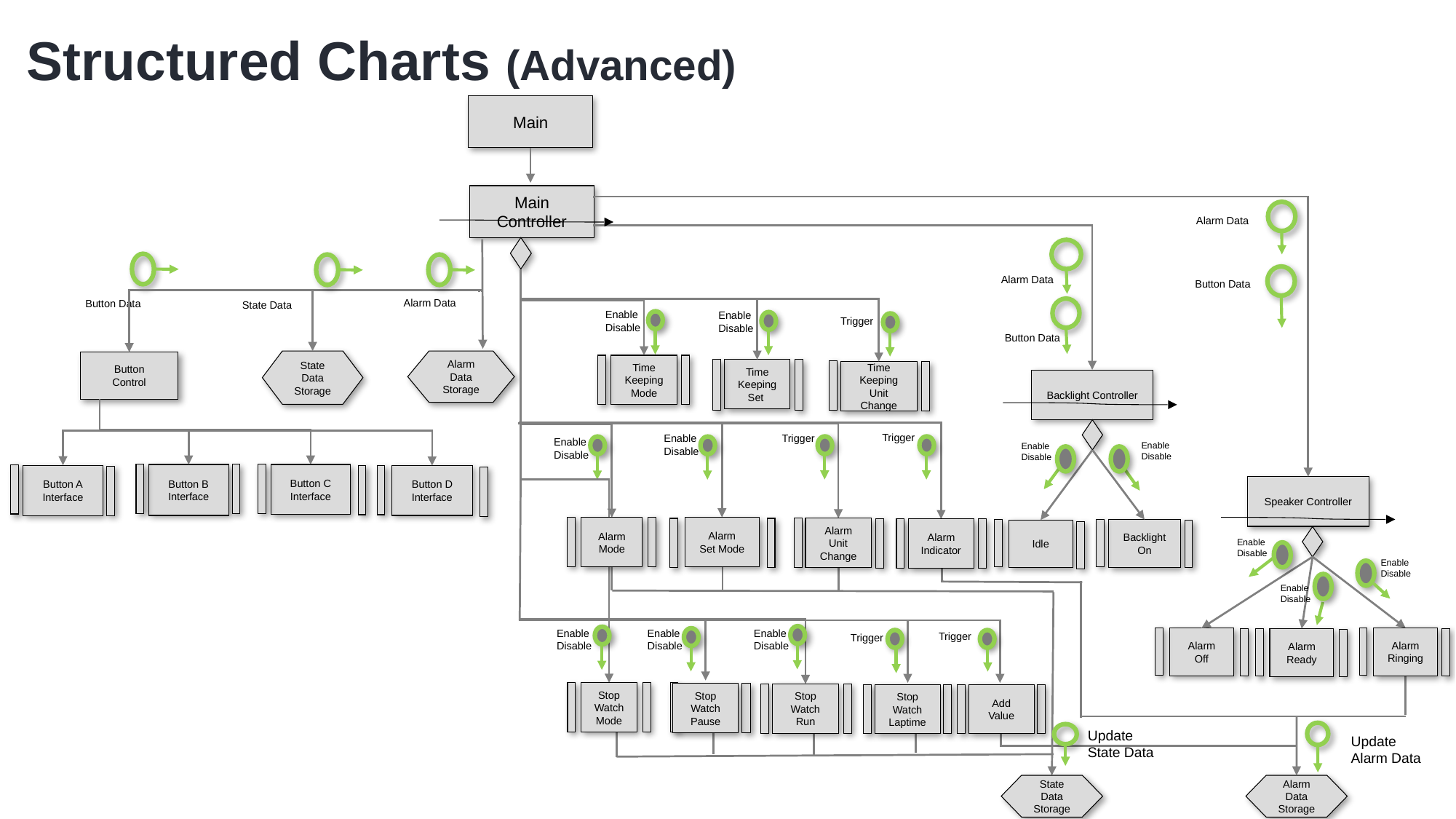

Structured Charts (Advanced)
Main
Main Controller

Alarm Data

Alarm Data
Button Data
Alarm Data
Button Data
State Data

Enable
Disable
Enable
Disable
Trigger

Button Data
Alarm Data Storage
State Data Storage
Button
Control

Time Keeping Mode

Time Keeping Set

Time Keeping Unit Change

Backlight Controller

Trigger
Enable
Disable
Trigger
Enable
Disable
Enable
Disable
Enable
Disable

Button B
Interface
Button C
Interface
Button A
Interface

Button D
Interface

Speaker Controller

Alarm
Set Mode
Alarm
Mode
Alarm
Unit Change

Alarm
Indicator

Backlight
On

Idle

Enable
Disable

Enable
Disable

Enable
Disable
Enable
Disable
Enable
Disable
Enable
Disable
Trigger
Trigger

Alarm
Ringing
Alarm
Off

Alarm
Ready

Stop
Watch
Mode

Stop
Watch
Pause

Stop
Watch
Run

Stop
Watch
Laptime

Add Value

Update
State Data

Update
Alarm Data
State Data Storage
Alarm Data Storage